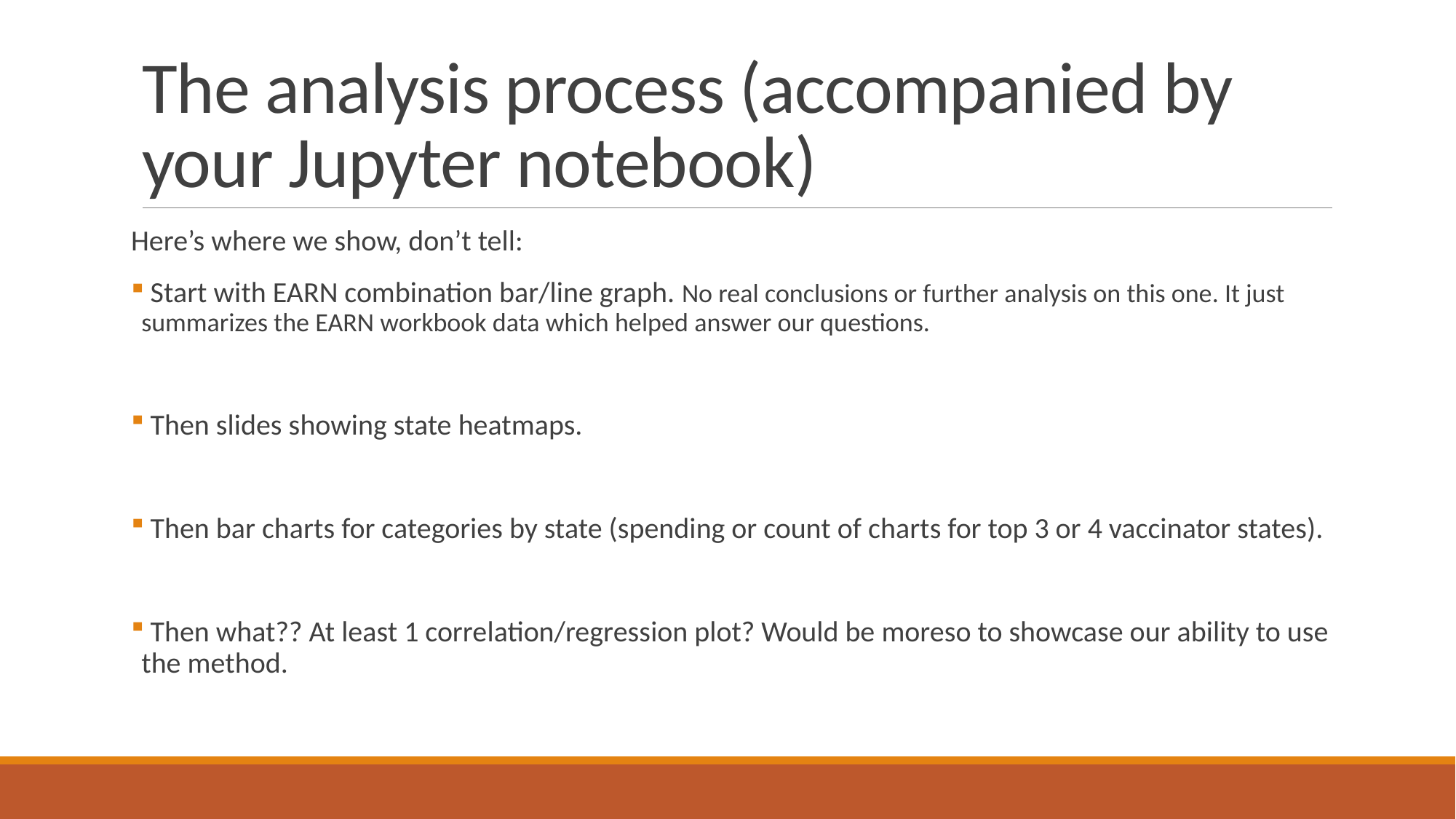

# The analysis process (accompanied by your Jupyter notebook)
Here’s where we show, don’t tell:
 Start with EARN combination bar/line graph. No real conclusions or further analysis on this one. It just summarizes the EARN workbook data which helped answer our questions.

 Then slides showing state heatmaps.

 Then bar charts for categories by state (spending or count of charts for top 3 or 4 vaccinator states).

 Then what?? At least 1 correlation/regression plot? Would be moreso to showcase our ability to use the method.